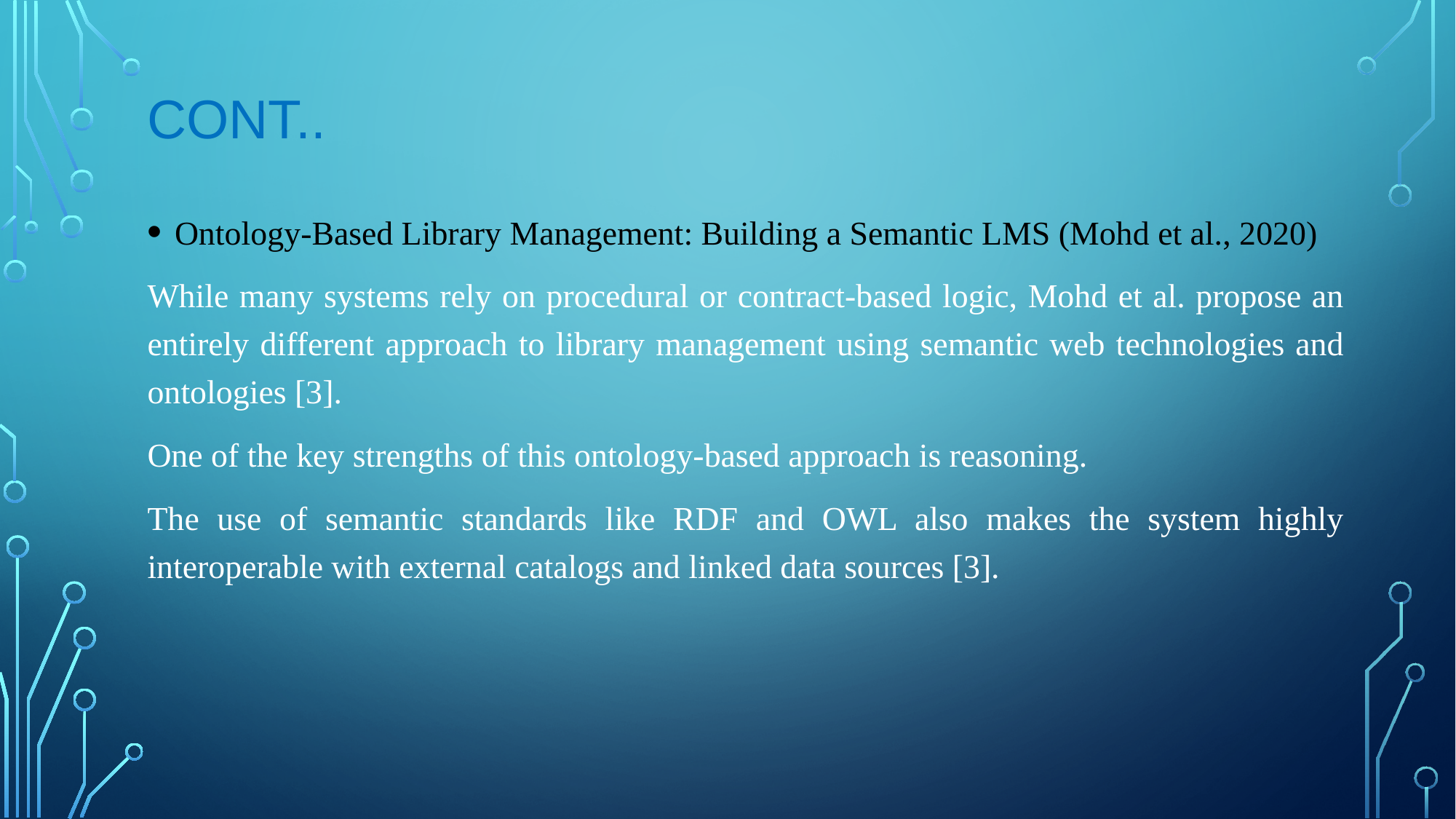

# Cont..
Ontology-Based Library Management: Building a Semantic LMS (Mohd et al., 2020)
While many systems rely on procedural or contract-based logic, Mohd et al. propose an entirely different approach to library management using semantic web technologies and ontologies [3].
One of the key strengths of this ontology-based approach is reasoning.
The use of semantic standards like RDF and OWL also makes the system highly interoperable with external catalogs and linked data sources [3].